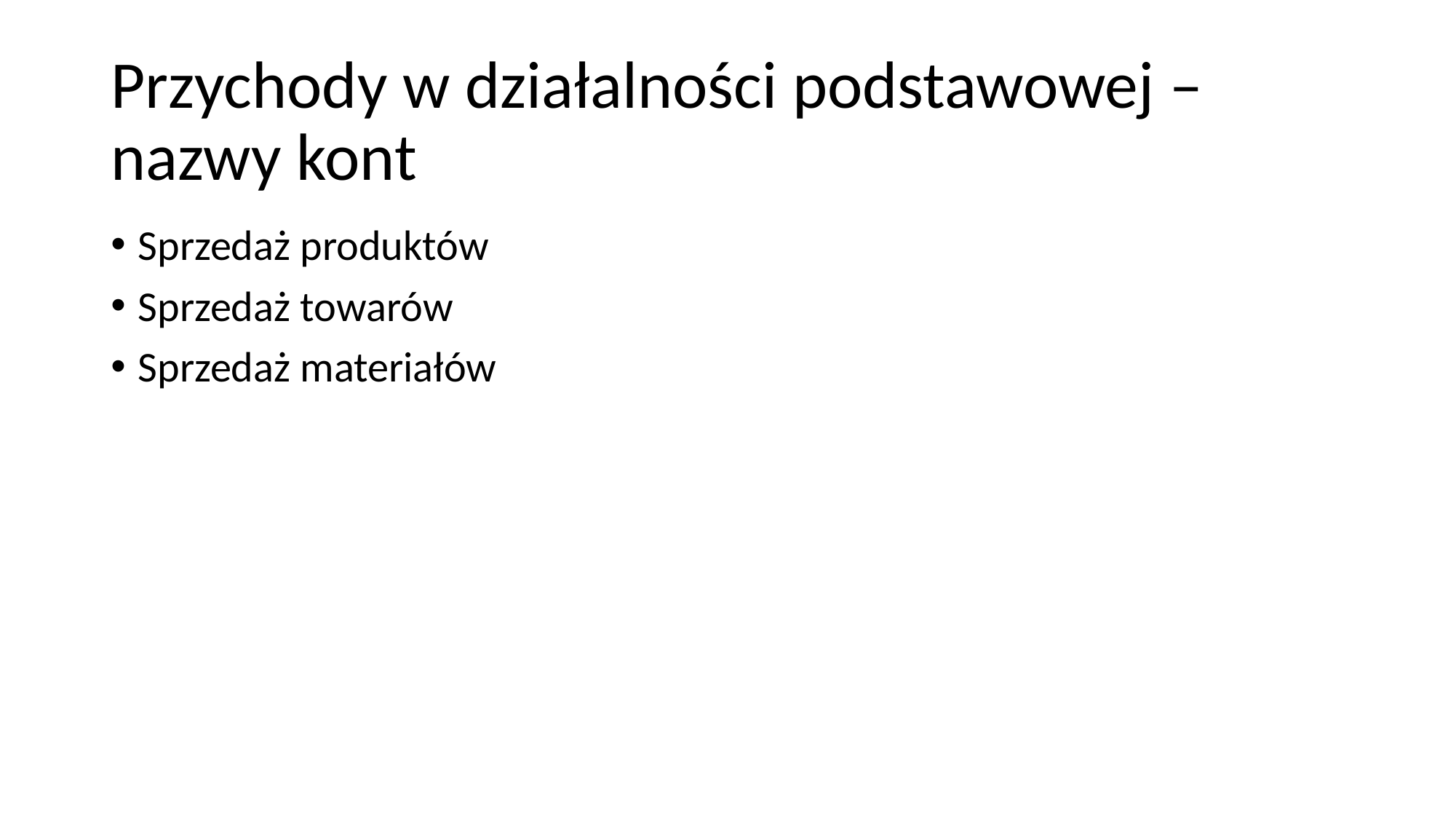

# Przychody w działalności podstawowej – nazwy kont
Sprzedaż produktów
Sprzedaż towarów
Sprzedaż materiałów